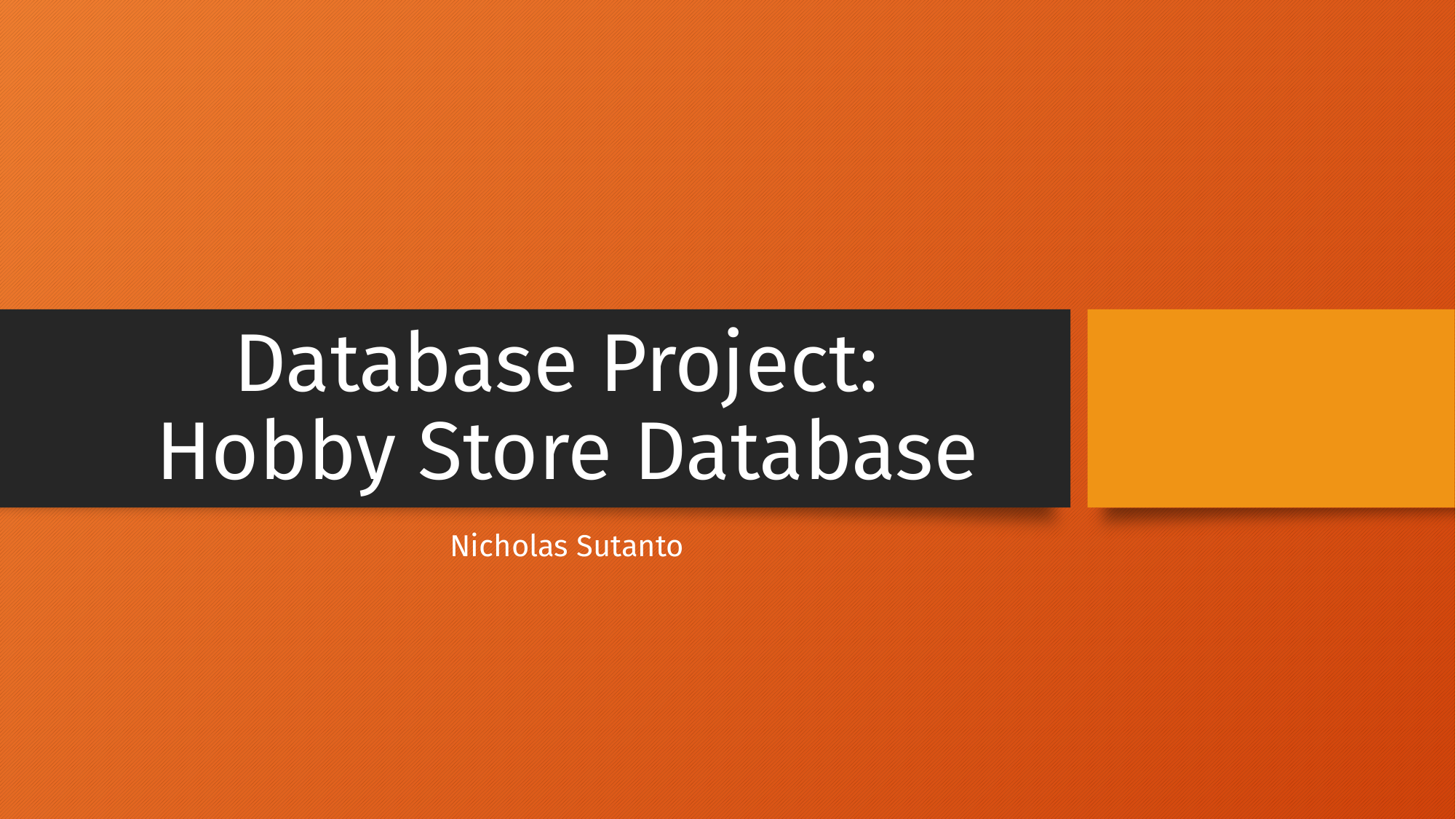

# Database Project: Hobby Store Database
Nicholas Sutanto